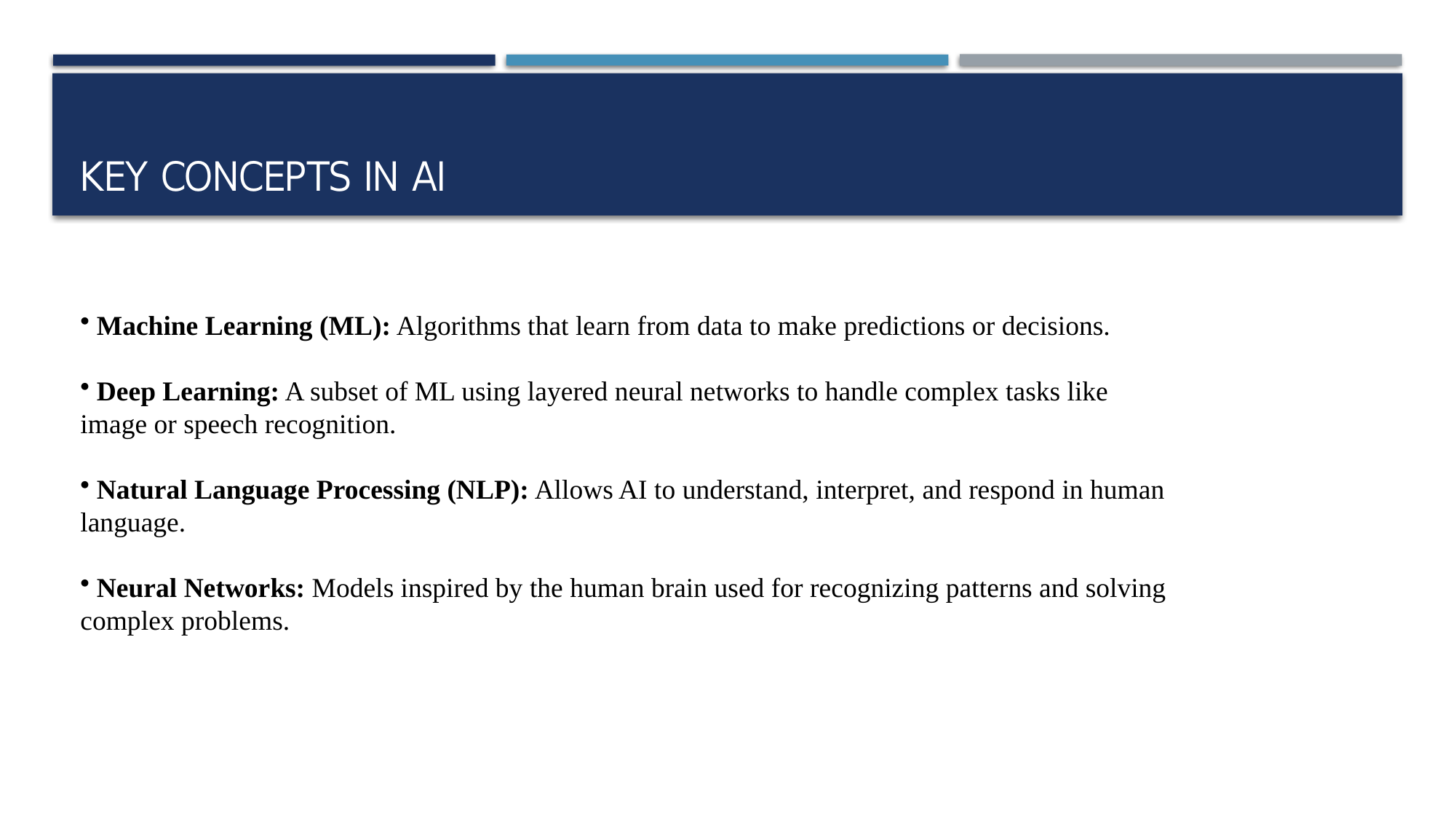

# Key Concepts in AI
 Machine Learning (ML): Algorithms that learn from data to make predictions or decisions.

 Deep Learning: A subset of ML using layered neural networks to handle complex tasks like image or speech recognition.

 Natural Language Processing (NLP): Allows AI to understand, interpret, and respond in human language.

 Neural Networks: Models inspired by the human brain used for recognizing patterns and solving complex problems.